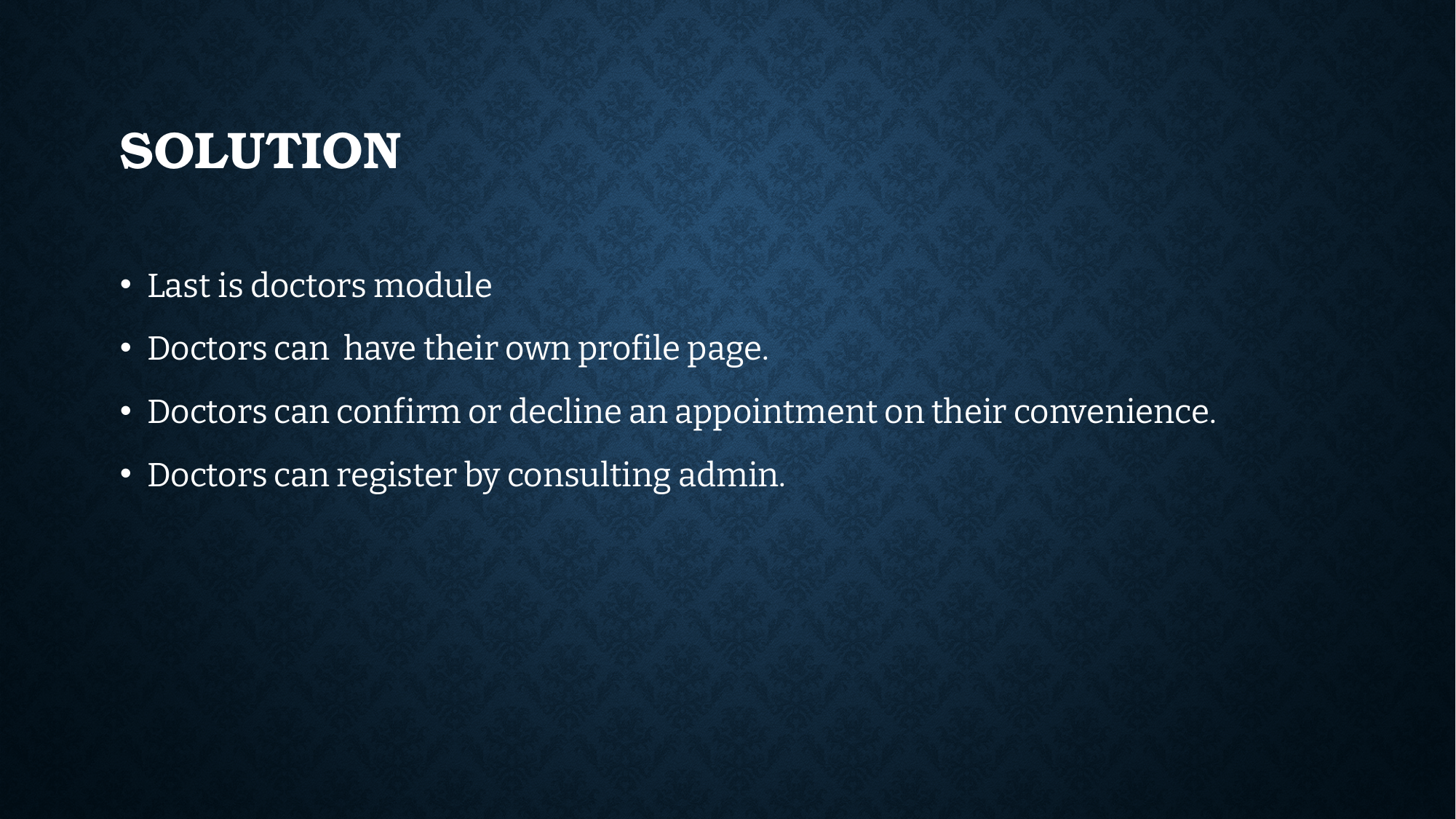

# solution
Last is doctors module
Doctors can  have their own profile page.
Doctors can confirm or decline an appointment on their convenience.
Doctors can register by consulting admin.